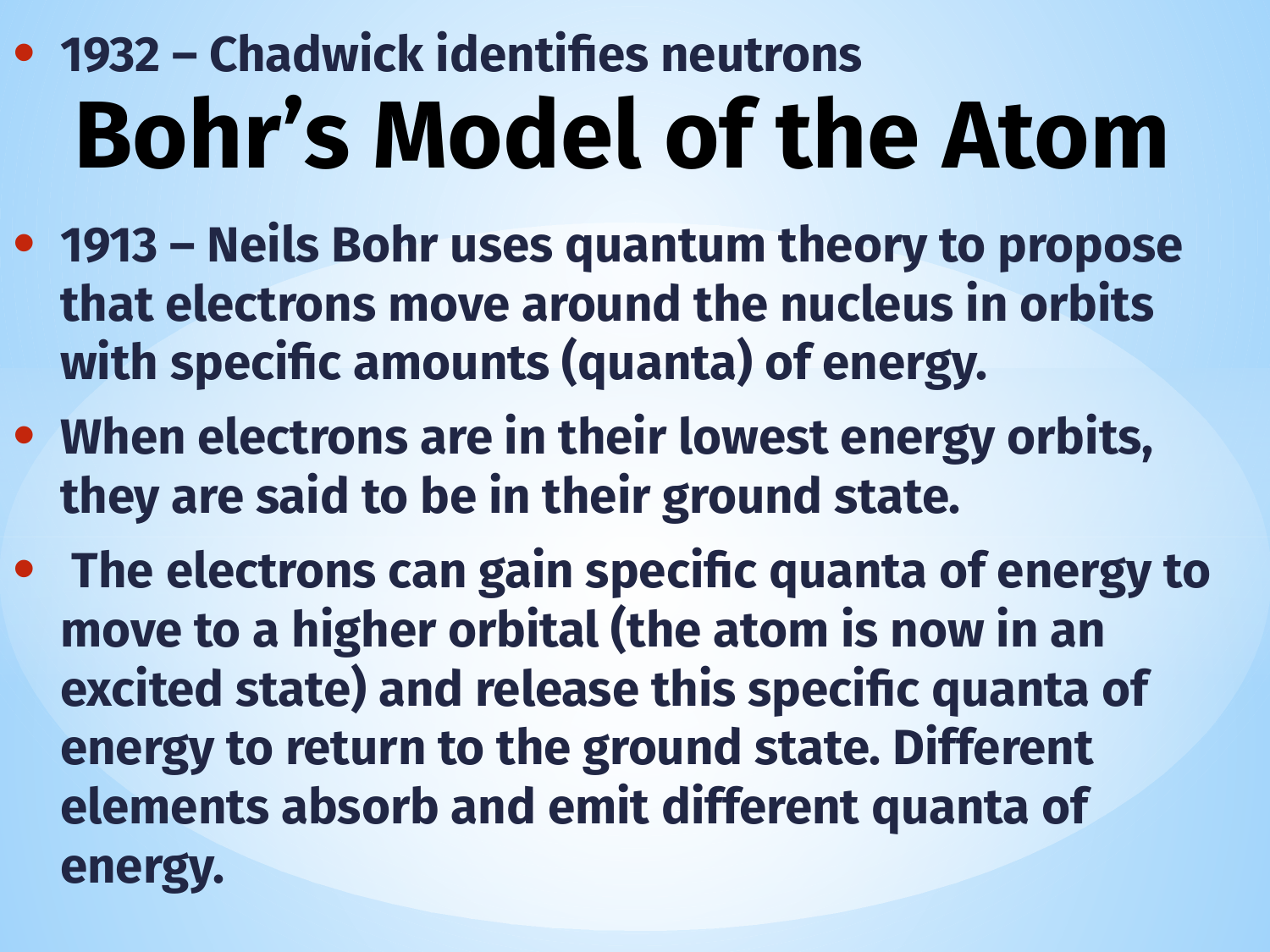

1932 – Chadwick identifies neutrons
# Bohr’s Model of the Atom
1913 – Neils Bohr uses quantum theory to propose that electrons move around the nucleus in orbits with specific amounts (quanta) of energy.
When electrons are in their lowest energy orbits, they are said to be in their ground state.
 The electrons can gain specific quanta of energy to move to a higher orbital (the atom is now in an excited state) and release this specific quanta of energy to return to the ground state. Different elements absorb and emit different quanta of energy.